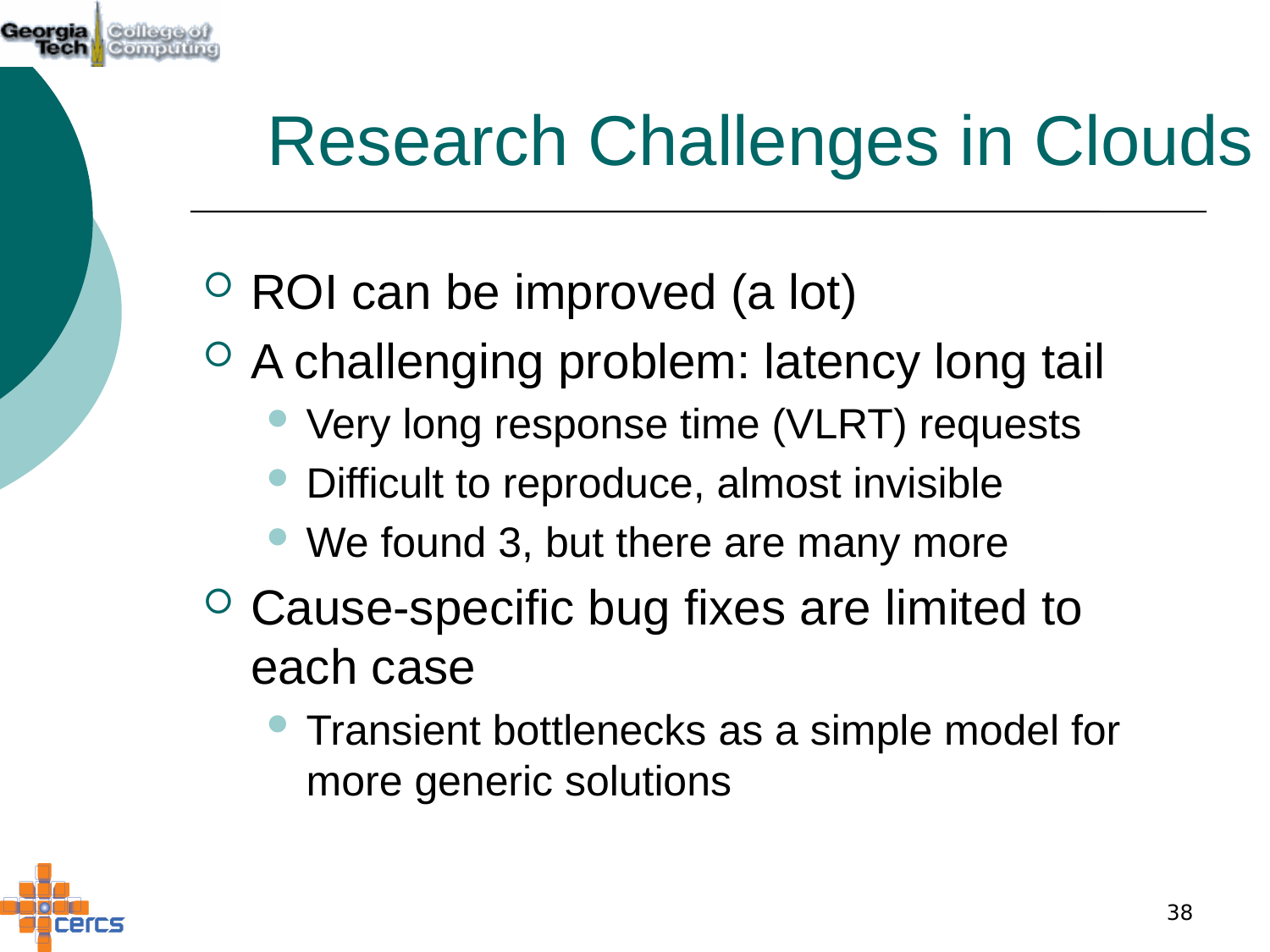

# Research Challenges in Clouds
ROI can be improved (a lot)
A challenging problem: latency long tail
Very long response time (VLRT) requests
Difficult to reproduce, almost invisible
We found 3, but there are many more
Cause-specific bug fixes are limited to each case
Transient bottlenecks as a simple model for more generic solutions
38